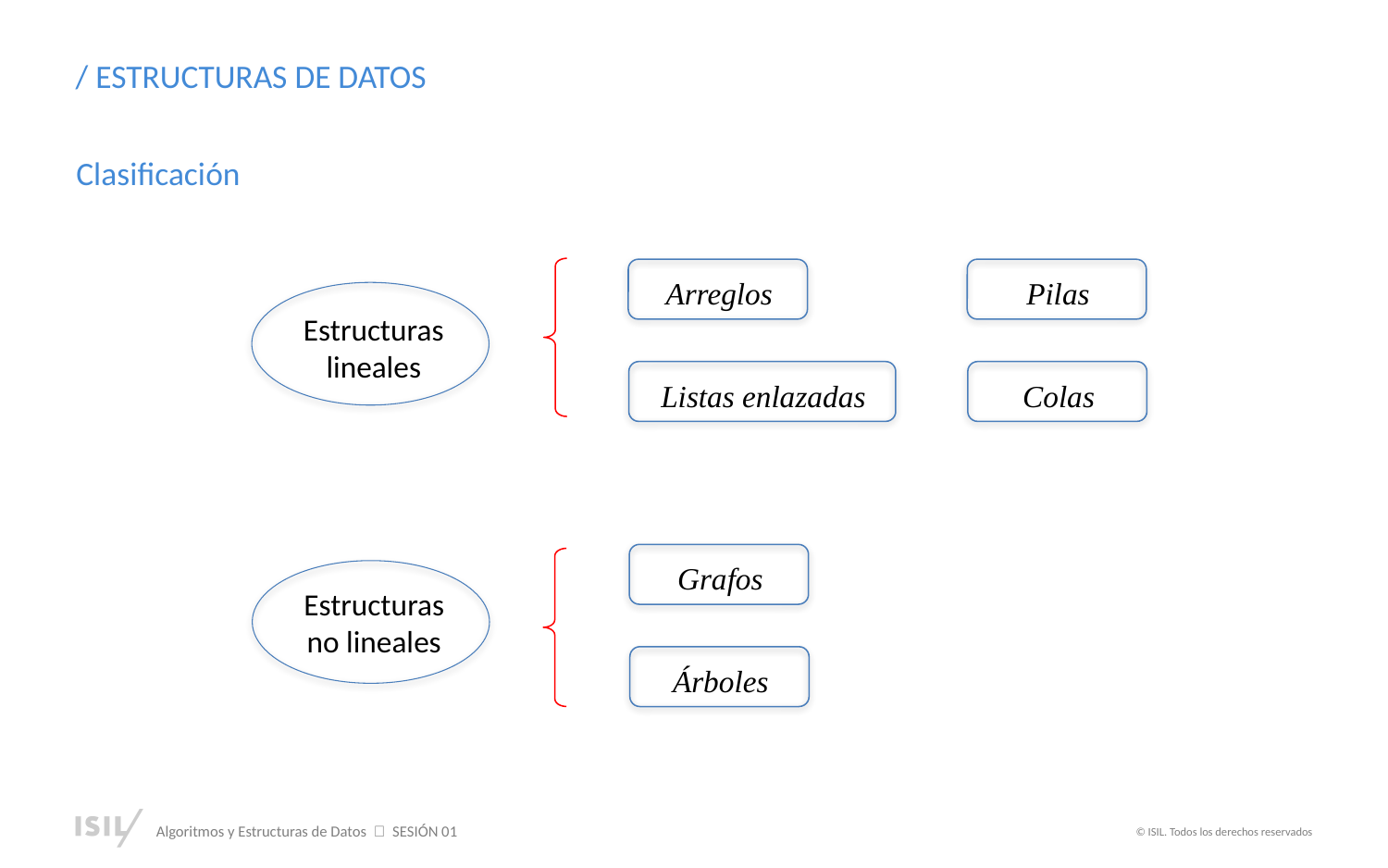

/ ESTRUCTURAS DE DATOS
Clasificación

Arreglos
Pilas

Estructuras lineales

Listas enlazadas
Colas

Grafos

Estructuras no lineales

Árboles